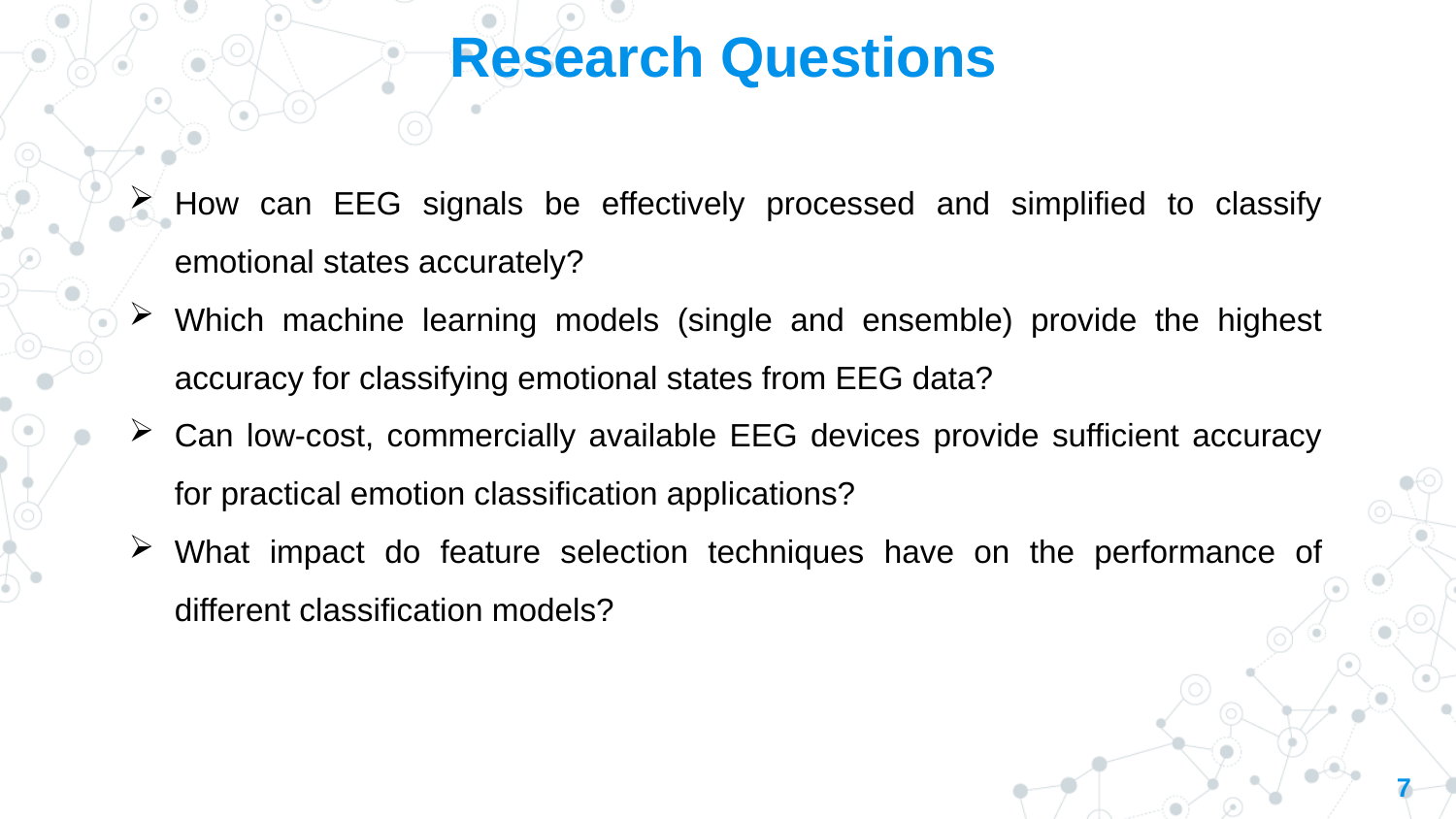

# Research Questions
How can EEG signals be effectively processed and simplified to classify emotional states accurately?
Which machine learning models (single and ensemble) provide the highest accuracy for classifying emotional states from EEG data?
Can low-cost, commercially available EEG devices provide sufficient accuracy for practical emotion classification applications?
What impact do feature selection techniques have on the performance of different classification models?
7